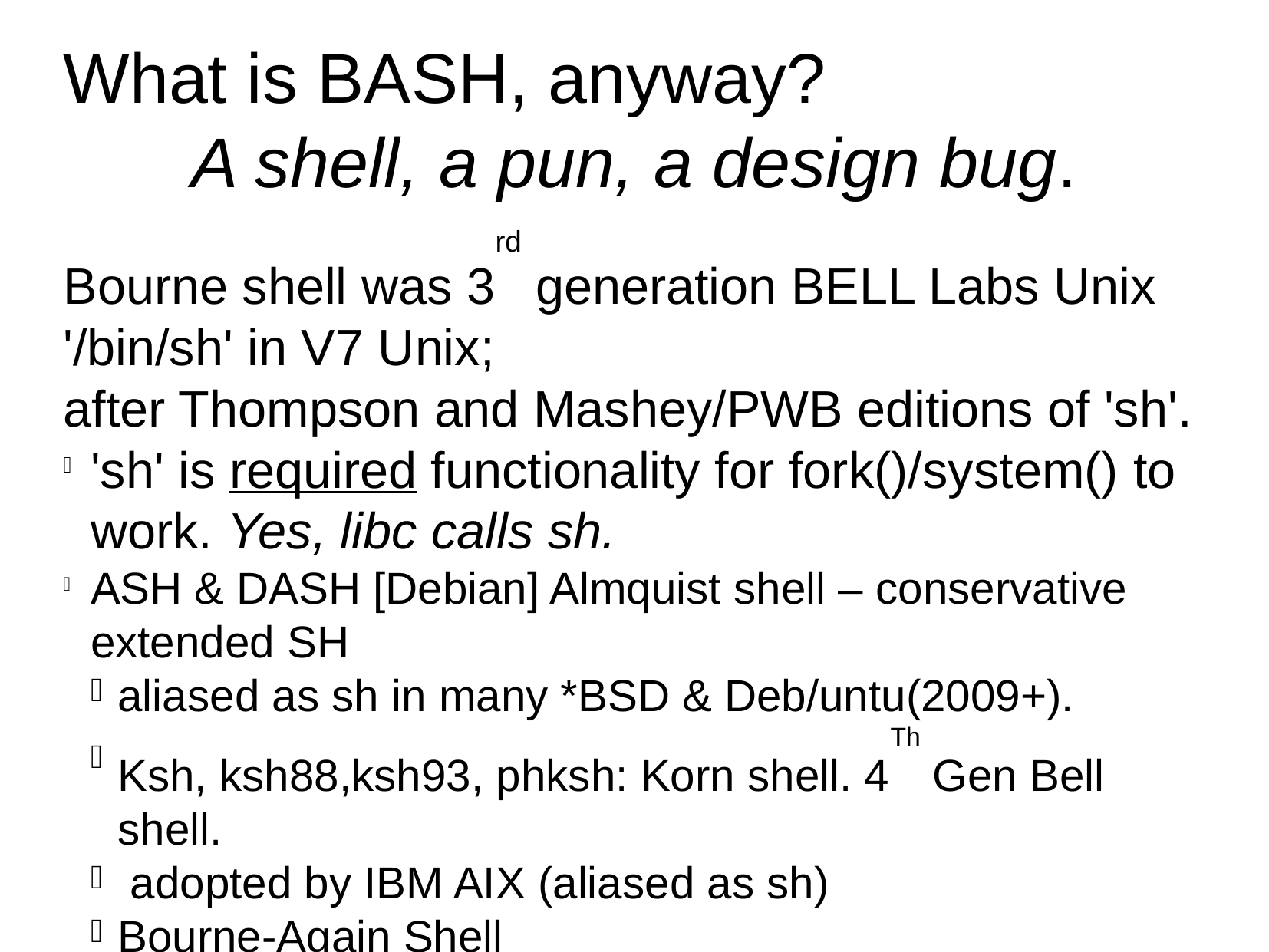

What is BASH, anyway?
A shell, a pun, a design bug.
Bourne shell was 3rd generation BELL Labs Unix '/bin/sh' in V7 Unix;
after Thompson and Mashey/PWB editions of 'sh'.
'sh' is required functionality for fork()/system() to work. Yes, libc calls sh.
ASH & DASH [Debian] Almquist shell – conservative extended SH
aliased as sh in many *BSD & Deb/untu(2009+).
Ksh, ksh88,ksh93, phksh: Korn shell. 4Th Gen Bell shell.
 adopted by IBM AIX (aliased as sh)
Bourne-Again Shell
Gnu's pun name for their massive, interactive extension of Bourne's shell.
Aliased as /bin/sh on many Gnu/Linux systems.
Zsh – further interactive extension of bash.

Csh – alternative, more-C-like & interactive shell, popular as interactive shell on *BSD
Tcsh, enhanced interactive csh with Tenex features

[ http://en.wikipedia.org/wiki/Unix_shell  ]